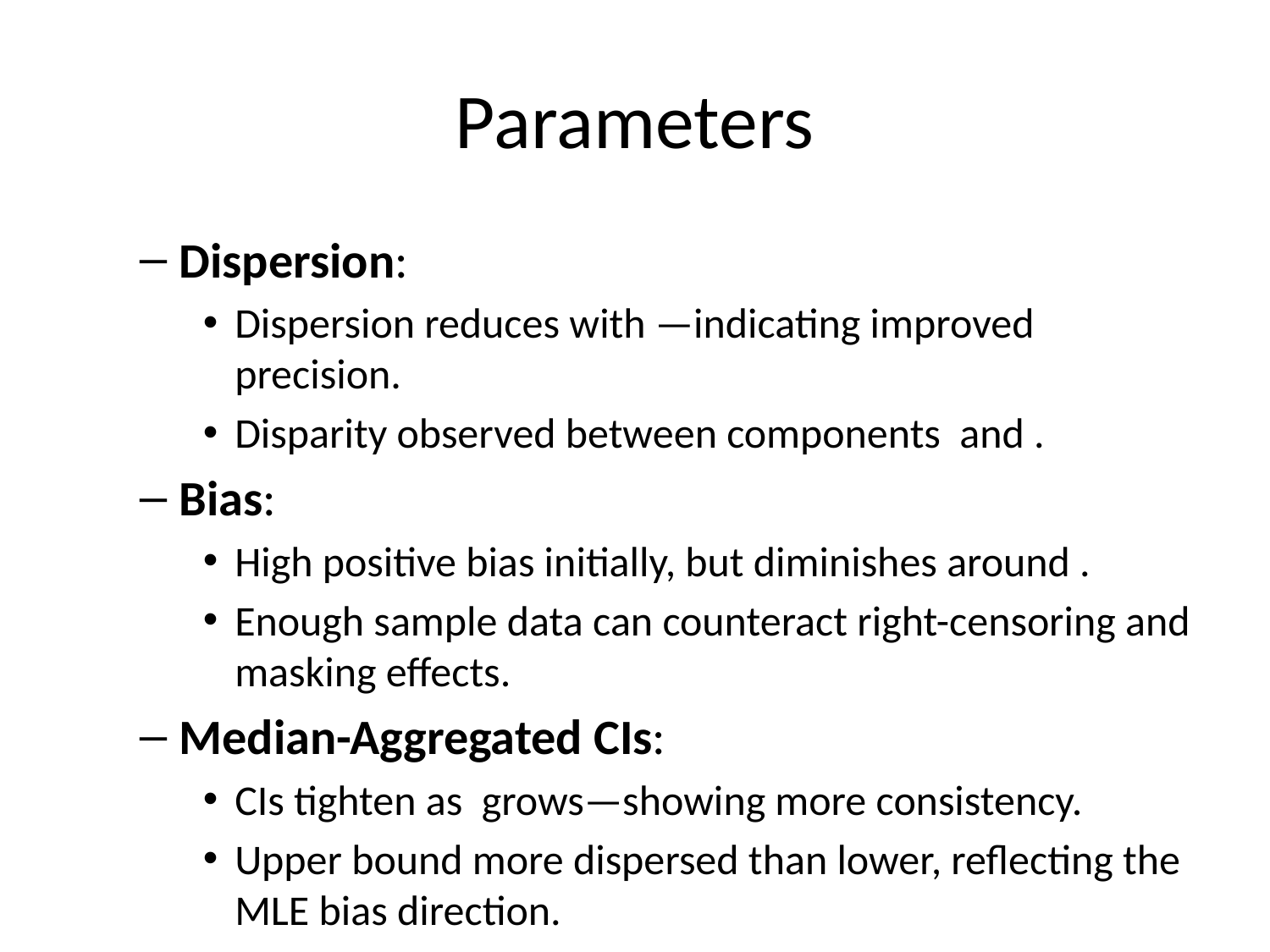

# Parameters
Dispersion:
Dispersion reduces with —indicating improved precision.
Disparity observed between components  and .
Bias:
High positive bias initially, but diminishes around .
Enough sample data can counteract right-censoring and masking effects.
Median-Aggregated CIs:
CIs tighten as  grows—showing more consistency.
Upper bound more dispersed than lower, reflecting the MLE bias direction.